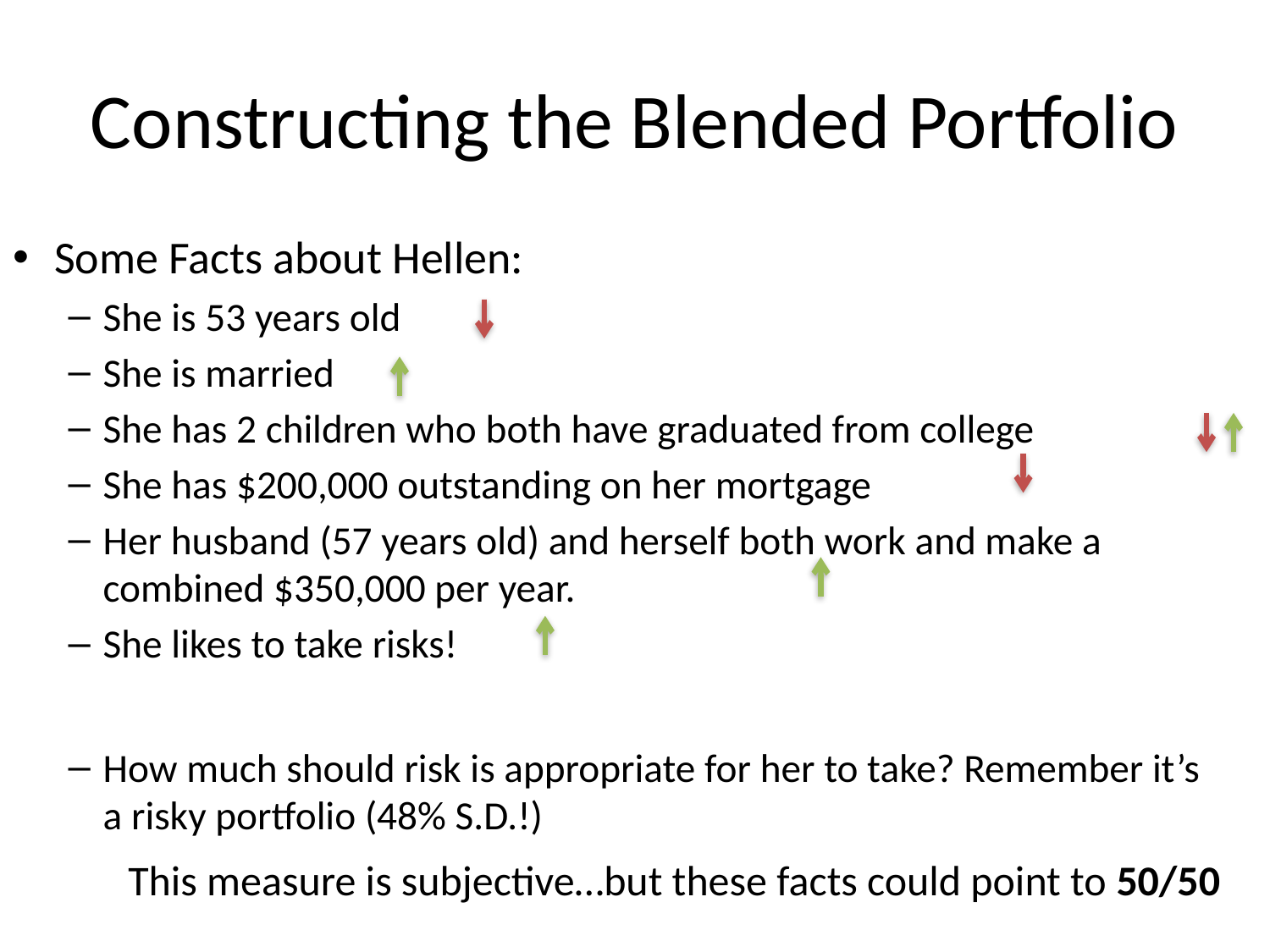

# Constructing the Blended Portfolio
Some Facts about Hellen:
She is 53 years old
She is married
She has 2 children who both have graduated from college
She has $200,000 outstanding on her mortgage
Her husband (57 years old) and herself both work and make a combined $350,000 per year.
She likes to take risks!

How much should risk is appropriate for her to take? Remember it’s a risky portfolio (48% S.D.!)

This measure is subjective…but these facts could point to 50/50